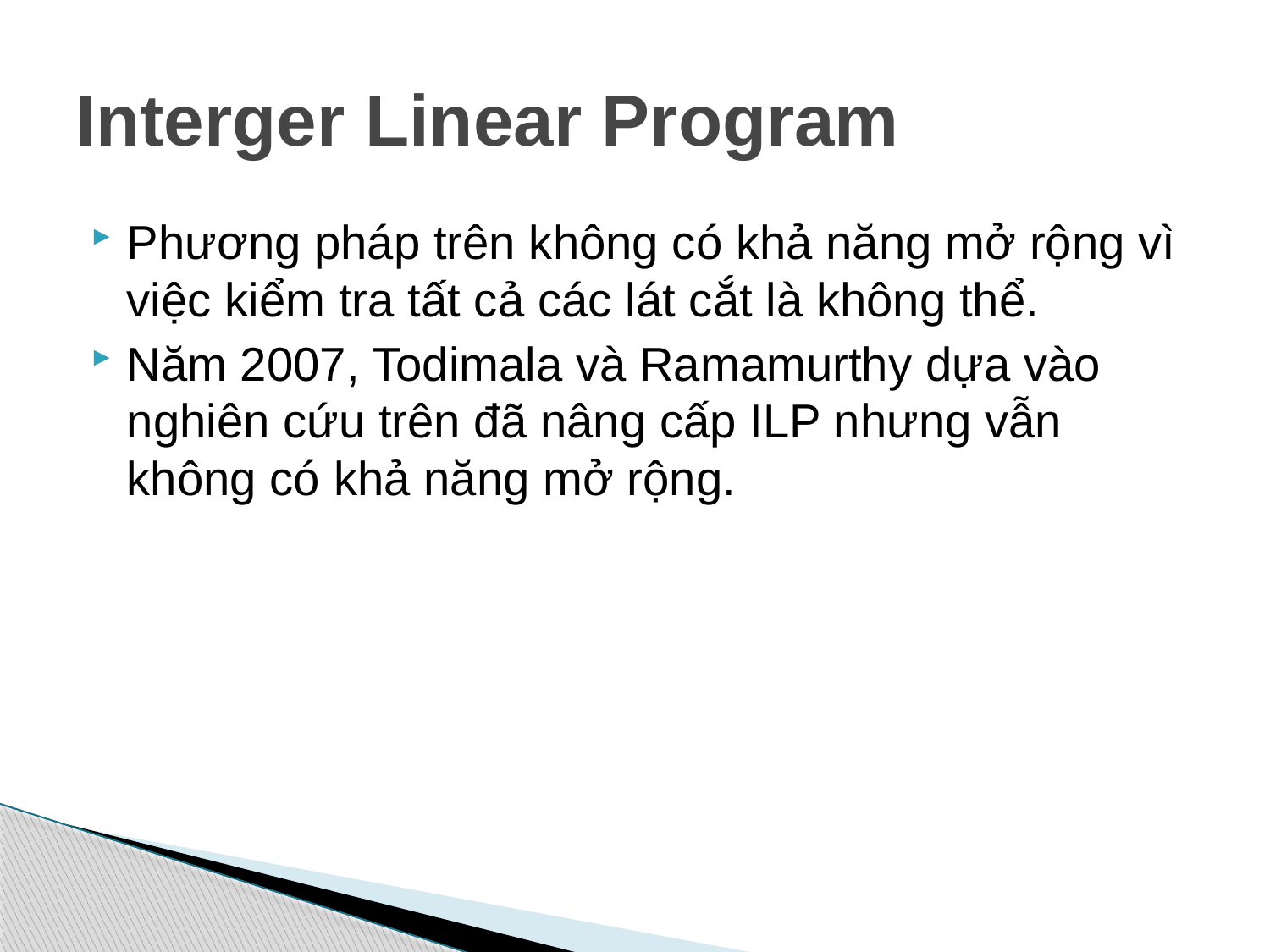

# Interger Linear Program
Phương pháp trên không có khả năng mở rộng vì việc kiểm tra tất cả các lát cắt là không thể.
Năm 2007, Todimala và Ramamurthy dựa vào nghiên cứu trên đã nâng cấp ILP nhưng vẫn không có khả năng mở rộng.